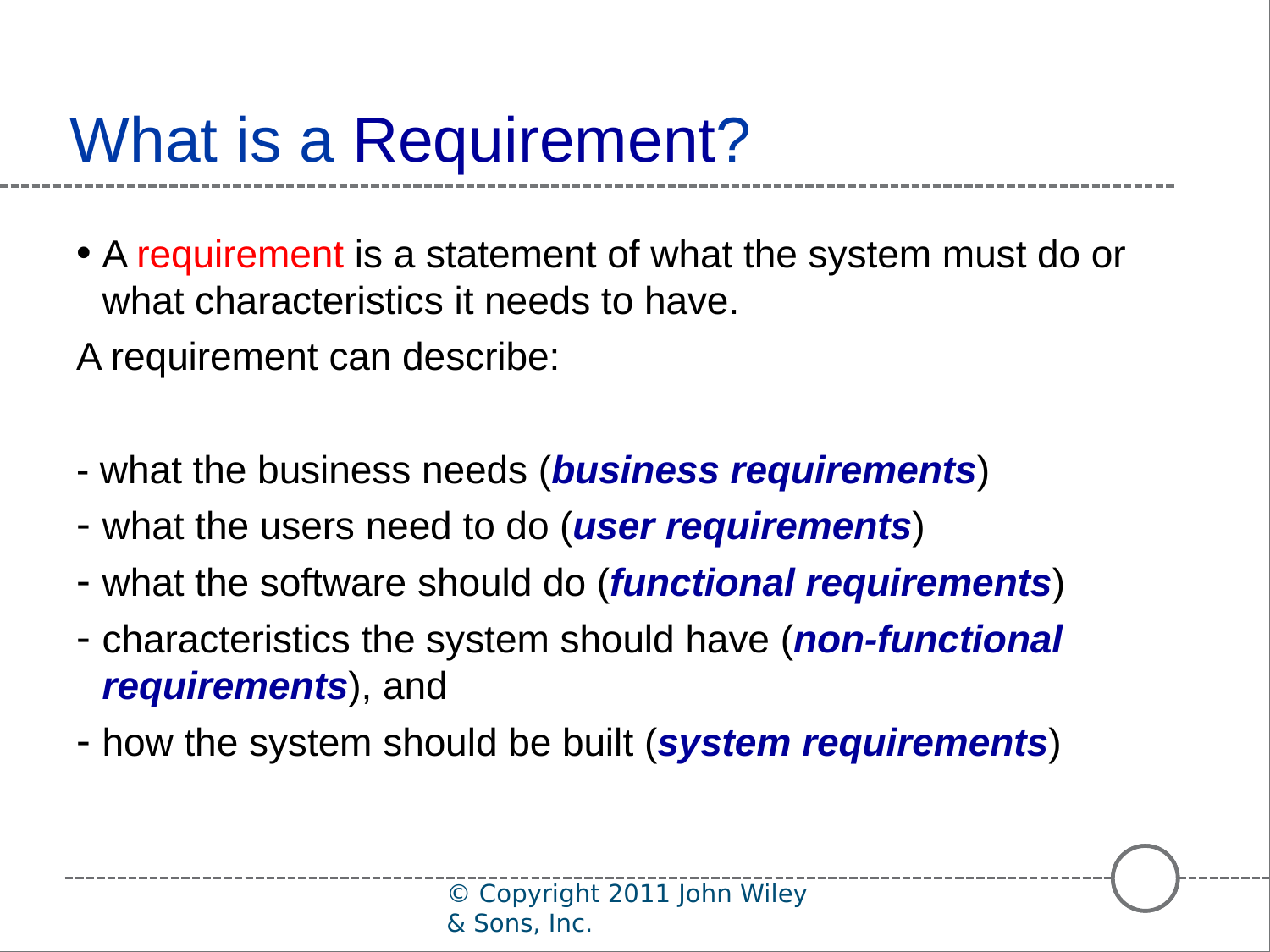

# What is a Requirement?
A requirement is a statement of what the system must do or what characteristics it needs to have.
A requirement can describe:

- what the business needs (business requirements)
what the users need to do (user requirements)
what the software should do (functional requirements)
characteristics the system should have (non-functional requirements), and
how the system should be built (system requirements)

© Copyright 2011 John Wiley & Sons, Inc.